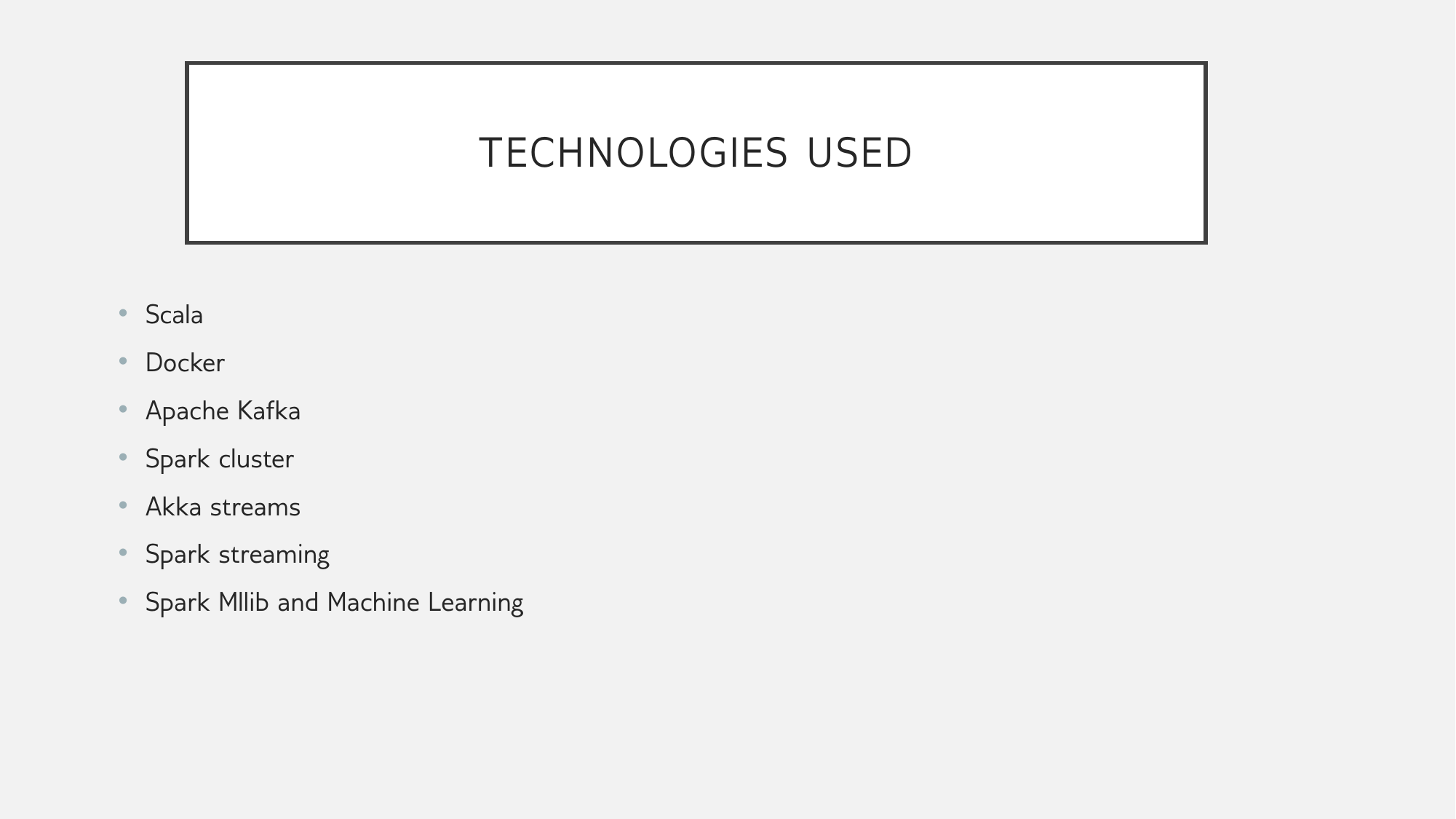

# Technologies USeD

Scala
Docker
Apache Kafka
Spark cluster
Akka streams
Spark streaming
Spark Mllib and Machine Learning